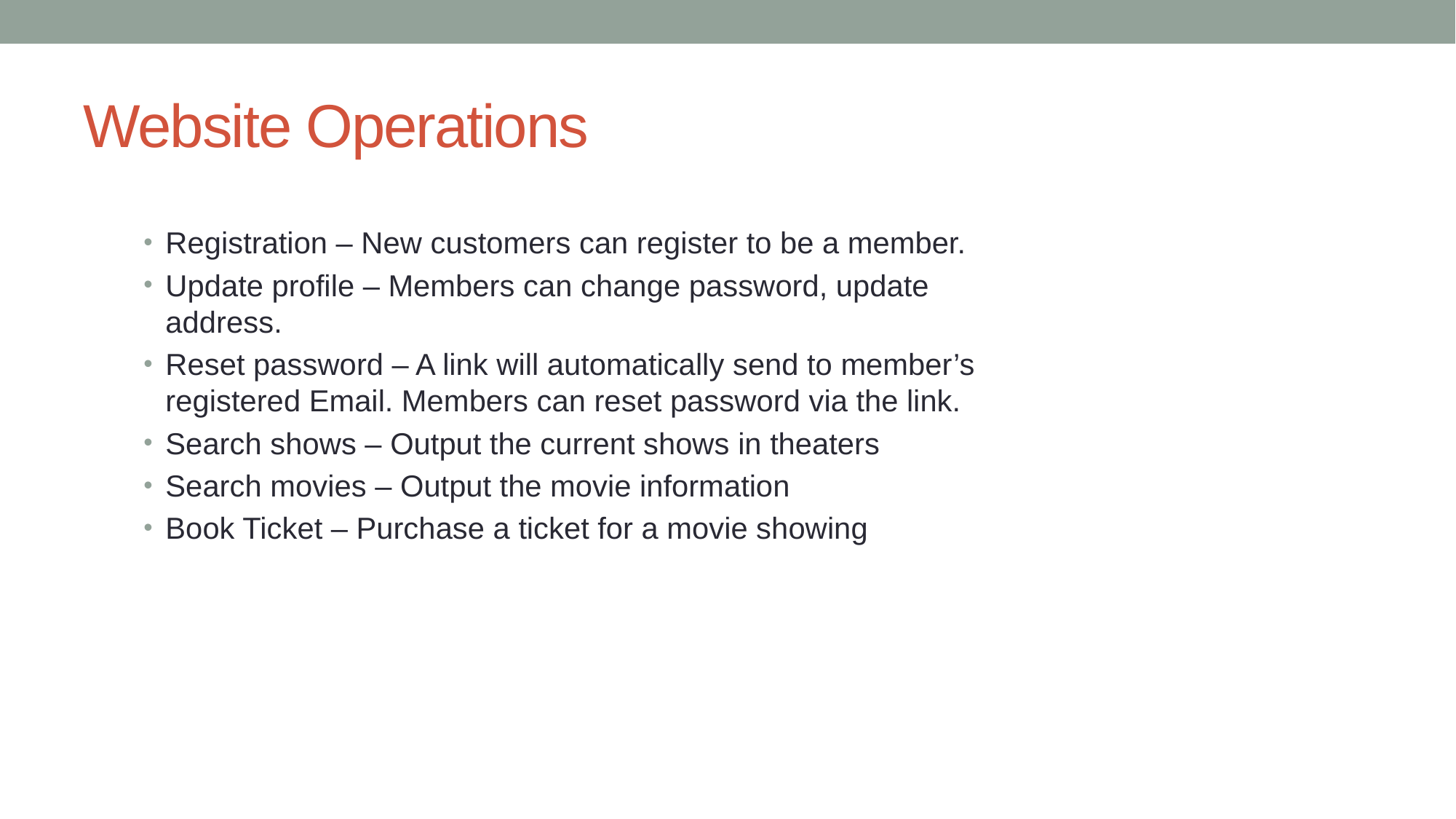

# Website Operations
Registration – New customers can register to be a member.
Update profile – Members can change password, update address.
Reset password – A link will automatically send to member’s registered Email. Members can reset password via the link.
Search shows – Output the current shows in theaters
Search movies – Output the movie information
Book Ticket – Purchase a ticket for a movie showing